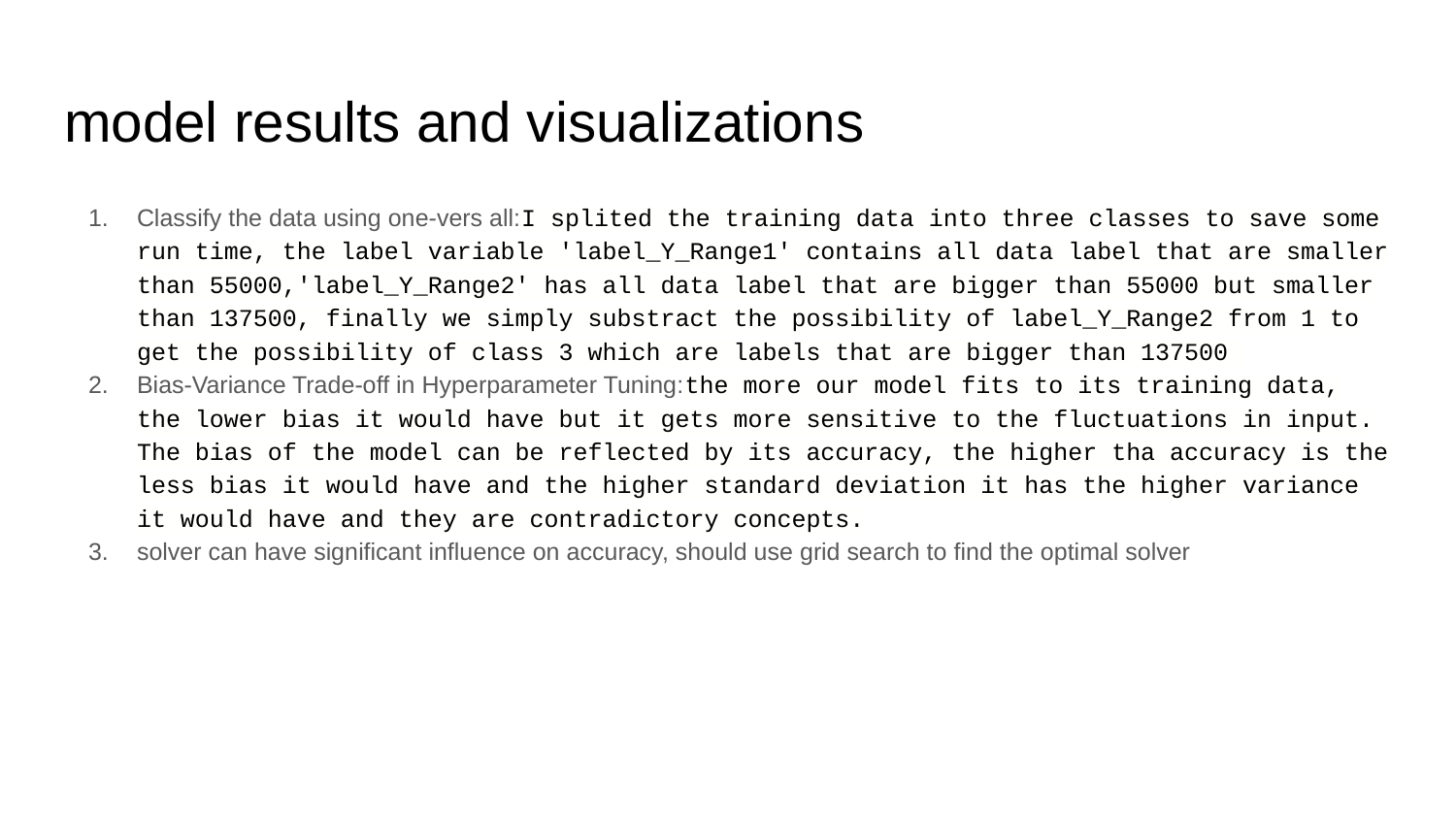

# model results and visualizations
Classify the data using one-vers all:I splited the training data into three classes to save some run time, the label variable 'label_Y_Range1' contains all data label that are smaller than 55000,'label_Y_Range2' has all data label that are bigger than 55000 but smaller than 137500, finally we simply substract the possibility of label_Y_Range2 from 1 to get the possibility of class 3 which are labels that are bigger than 137500
Bias-Variance Trade-off in Hyperparameter Tuning:the more our model fits to its training data, the lower bias it would have but it gets more sensitive to the fluctuations in input. The bias of the model can be reflected by its accuracy, the higher tha accuracy is the less bias it would have and the higher standard deviation it has the higher variance it would have and they are contradictory concepts.
solver can have significant influence on accuracy, should use grid search to find the optimal solver